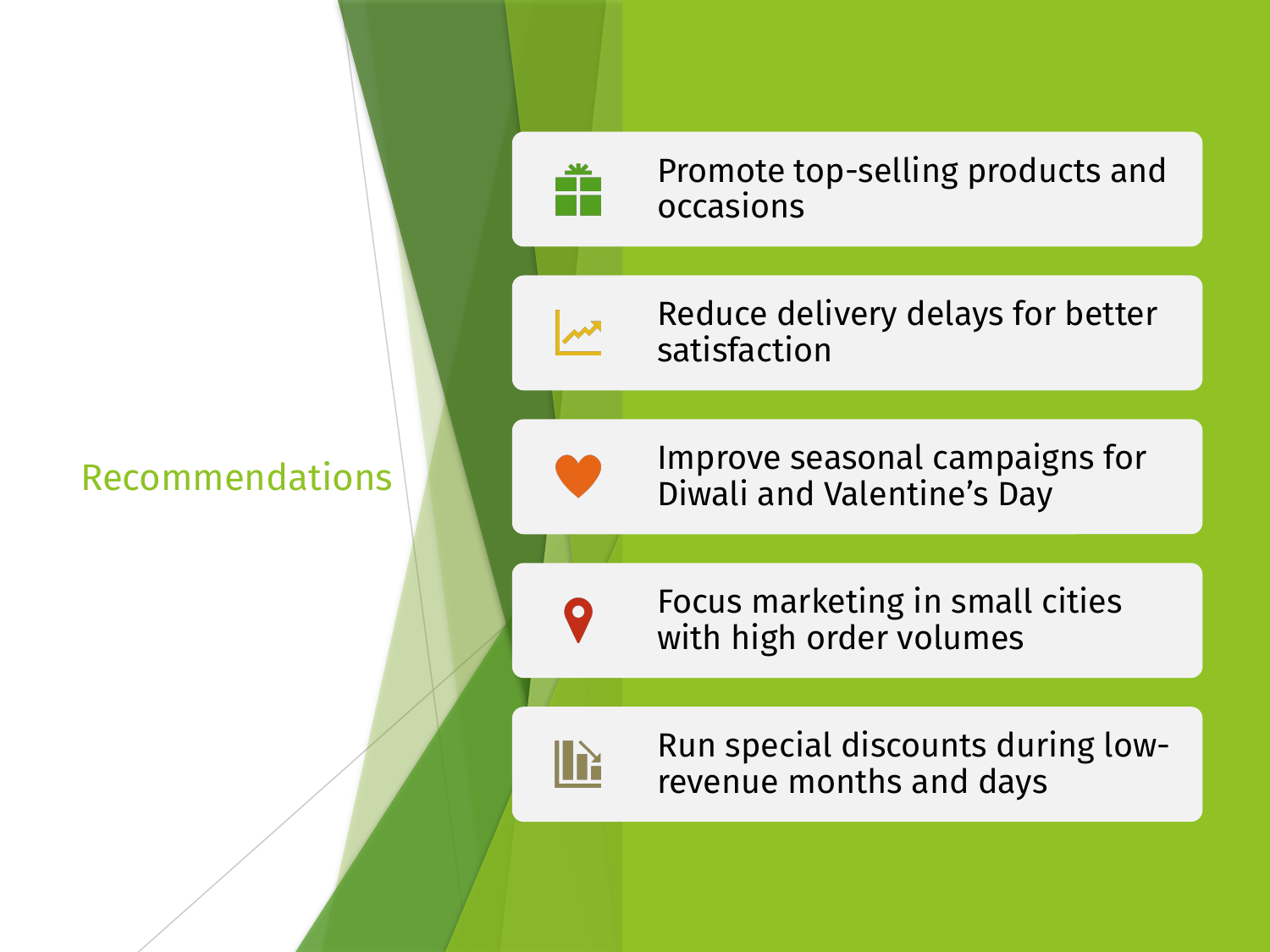

Promote top-selling products and occasions
Reduce delivery delays for better satisfaction
Improve seasonal campaigns for Diwali and Valentine’s Day
Focus marketing in small cities with high order volumes
Run special discounts during low-revenue months and days
# Recommendations